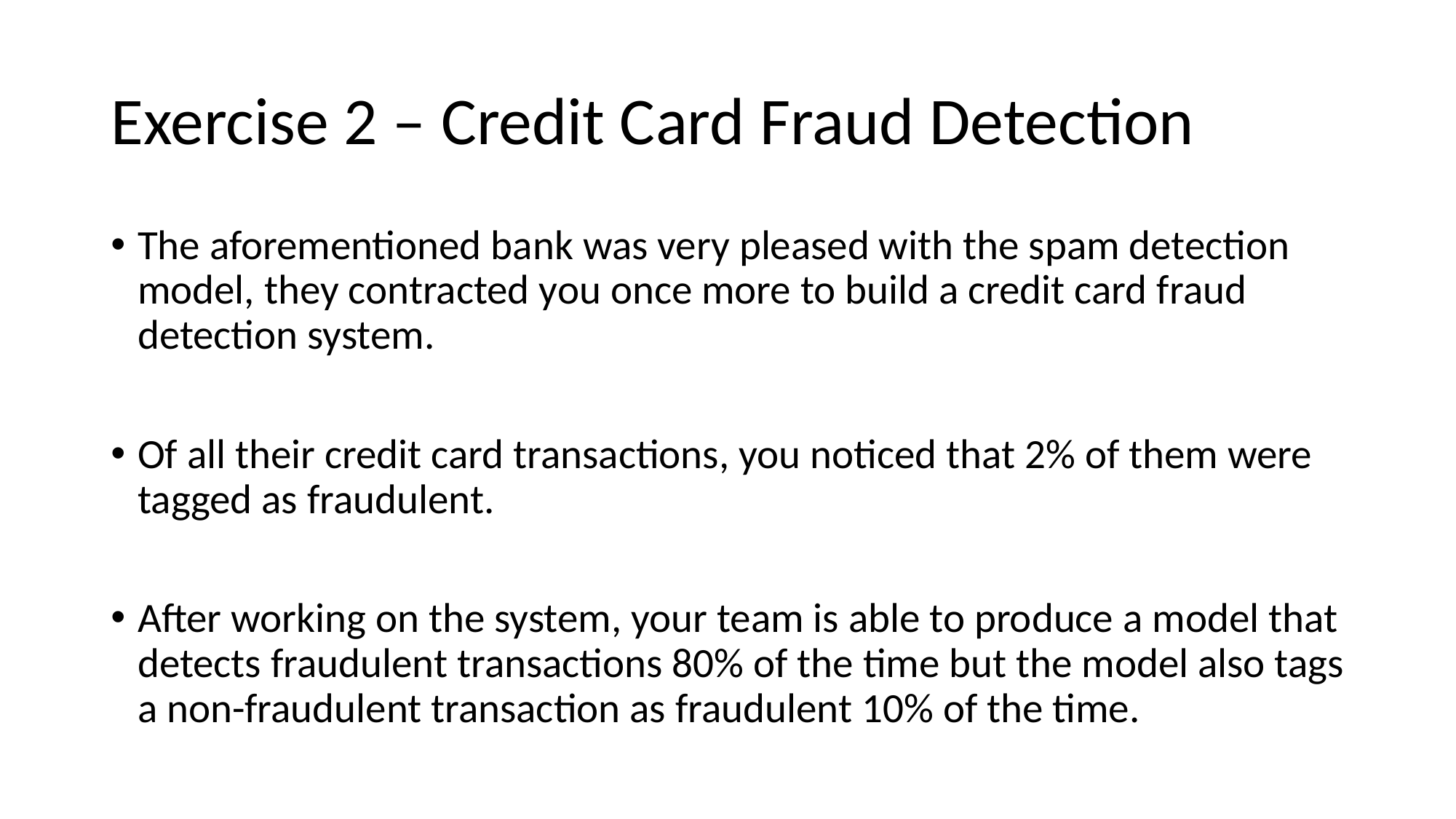

# Exercise 2 – Credit Card Fraud Detection
The aforementioned bank was very pleased with the spam detection model, they contracted you once more to build a credit card fraud detection system.

Of all their credit card transactions, you noticed that 2% of them were tagged as fraudulent.

After working on the system, your team is able to produce a model that detects fraudulent transactions 80% of the time but the model also tags a non-fraudulent transaction as fraudulent 10% of the time.